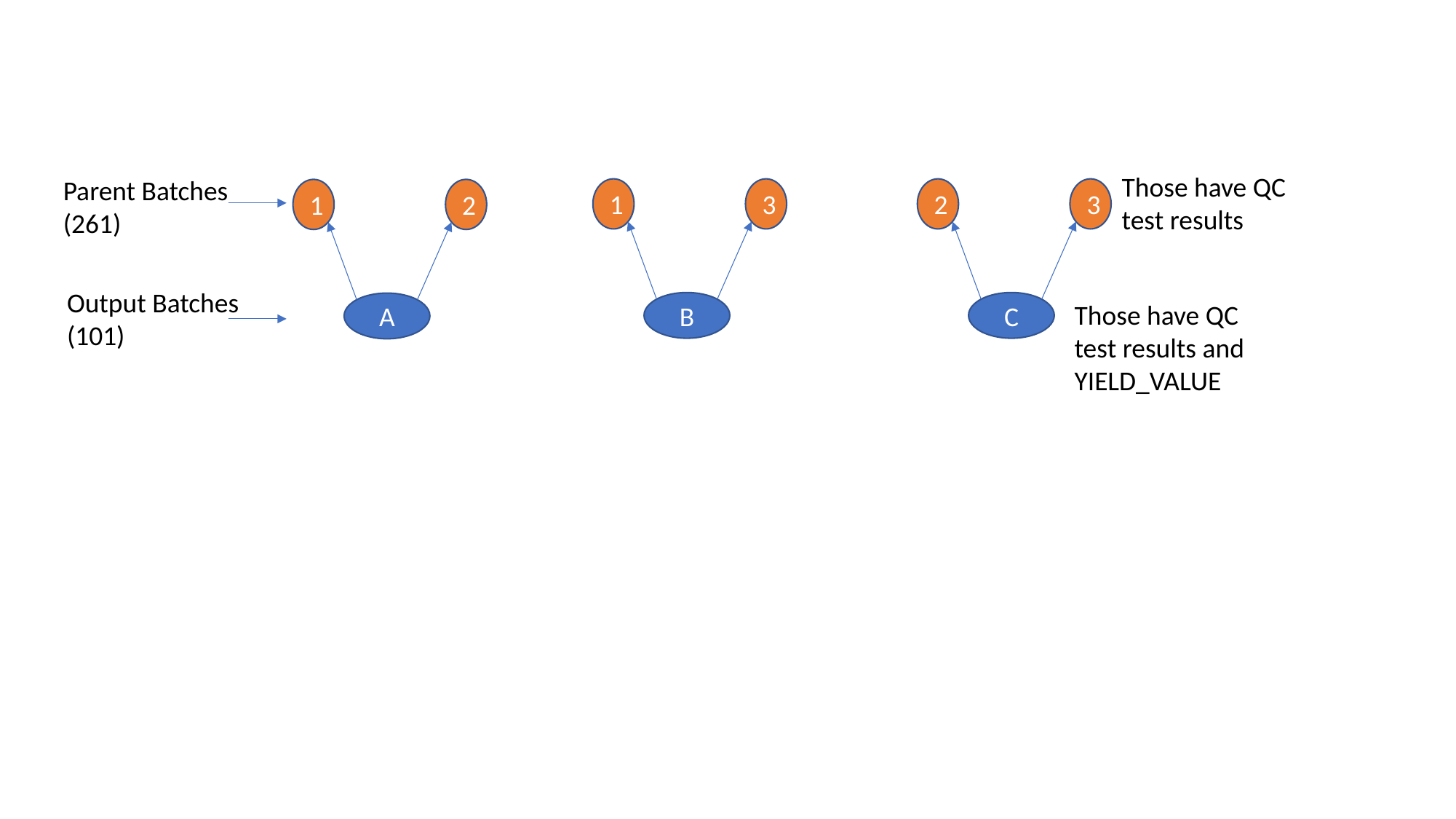

Those have QC test results
Parent Batches
(261)
1
3
2
3
1
2
Output Batches
(101)
B
C
Those have QC test results and YIELD_VALUE
A